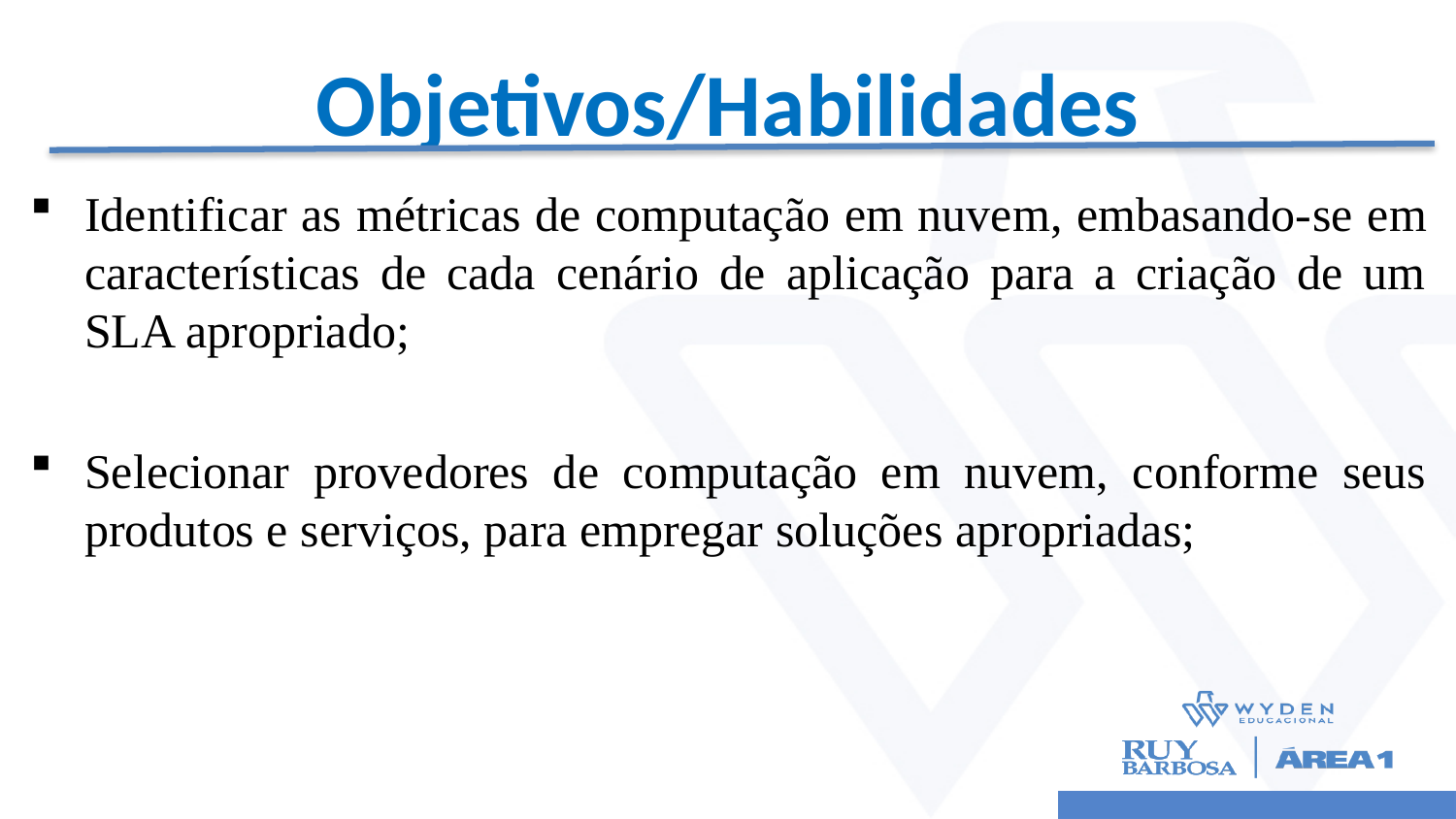

# Objetivos/Habilidades
Identificar as métricas de computação em nuvem, embasando-­se em características de cada cenário de aplicação para a criação de um SLA apropriado;

Selecionar provedores de computação em nuvem, conforme seus produtos e serviços, para empregar soluções apropriadas;